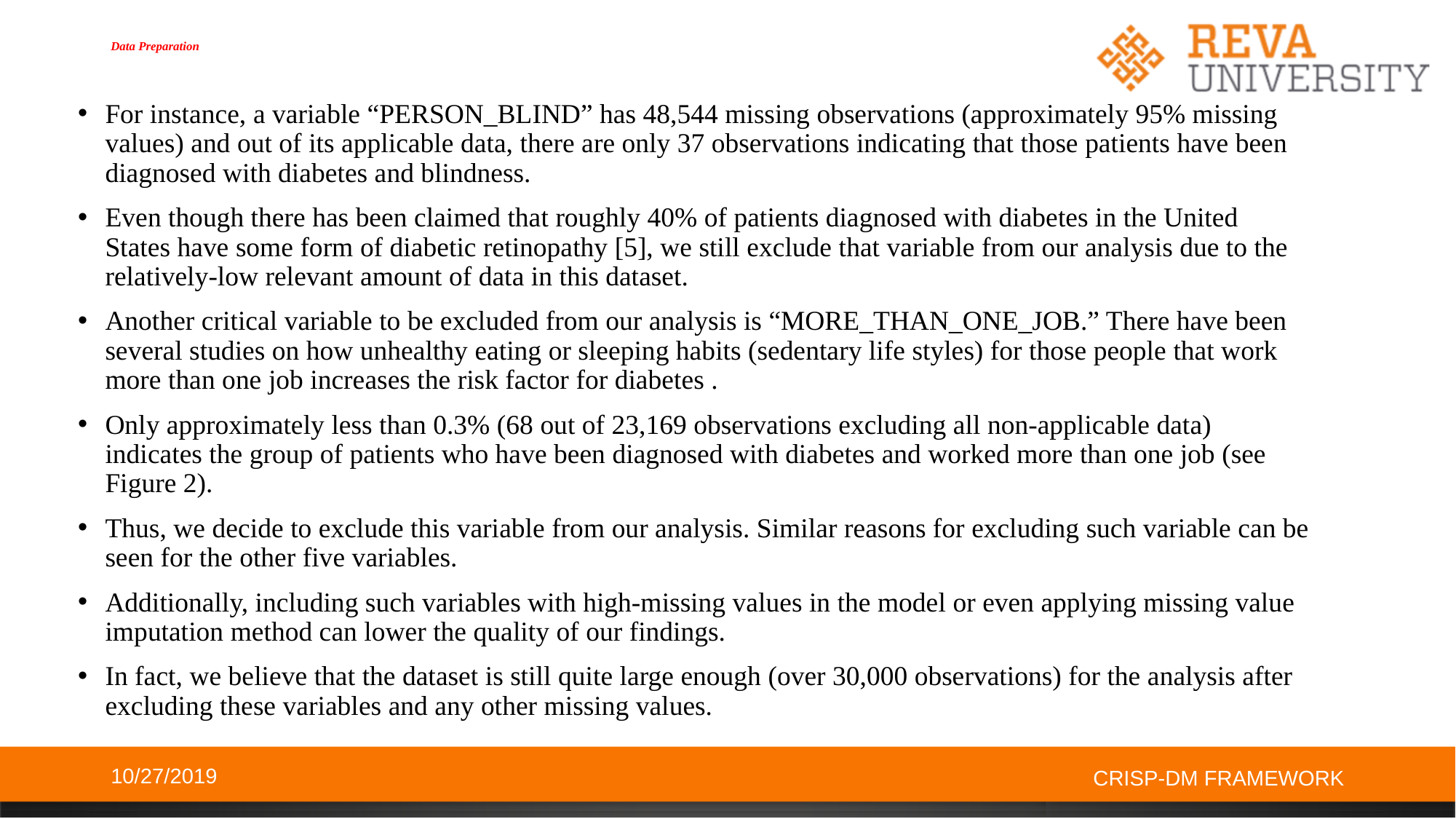

# Data Preparation
For instance, a variable “PERSON_BLIND” has 48,544 missing observations (approximately 95% missing values) and out of its applicable data, there are only 37 observations indicating that those patients have been diagnosed with diabetes and blindness.
Even though there has been claimed that roughly 40% of patients diagnosed with diabetes in the United States have some form of diabetic retinopathy [5], we still exclude that variable from our analysis due to the relatively-low relevant amount of data in this dataset.
Another critical variable to be excluded from our analysis is “MORE_THAN_ONE_JOB.” There have been several studies on how unhealthy eating or sleeping habits (sedentary life styles) for those people that work more than one job increases the risk factor for diabetes .
Only approximately less than 0.3% (68 out of 23,169 observations excluding all non-applicable data) indicates the group of patients who have been diagnosed with diabetes and worked more than one job (see Figure 2).
Thus, we decide to exclude this variable from our analysis. Similar reasons for excluding such variable can be seen for the other five variables.
Additionally, including such variables with high-missing values in the model or even applying missing value imputation method can lower the quality of our findings.
In fact, we believe that the dataset is still quite large enough (over 30,000 observations) for the analysis after excluding these variables and any other missing values.
10/27/2019
CRISP-DM FRAMEWORK